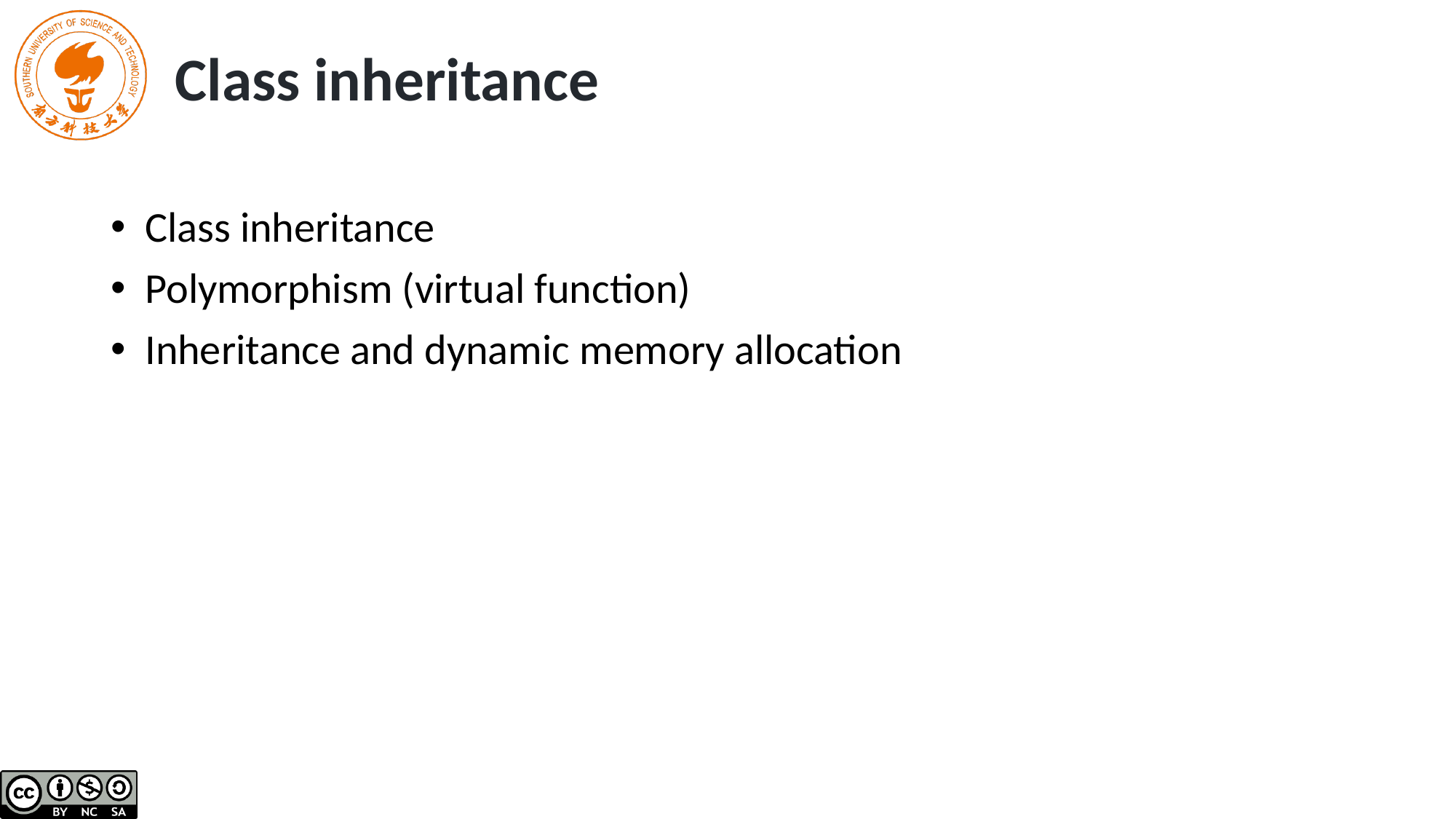

# Class inheritance
Class inheritance
Polymorphism (virtual function)
Inheritance and dynamic memory allocation